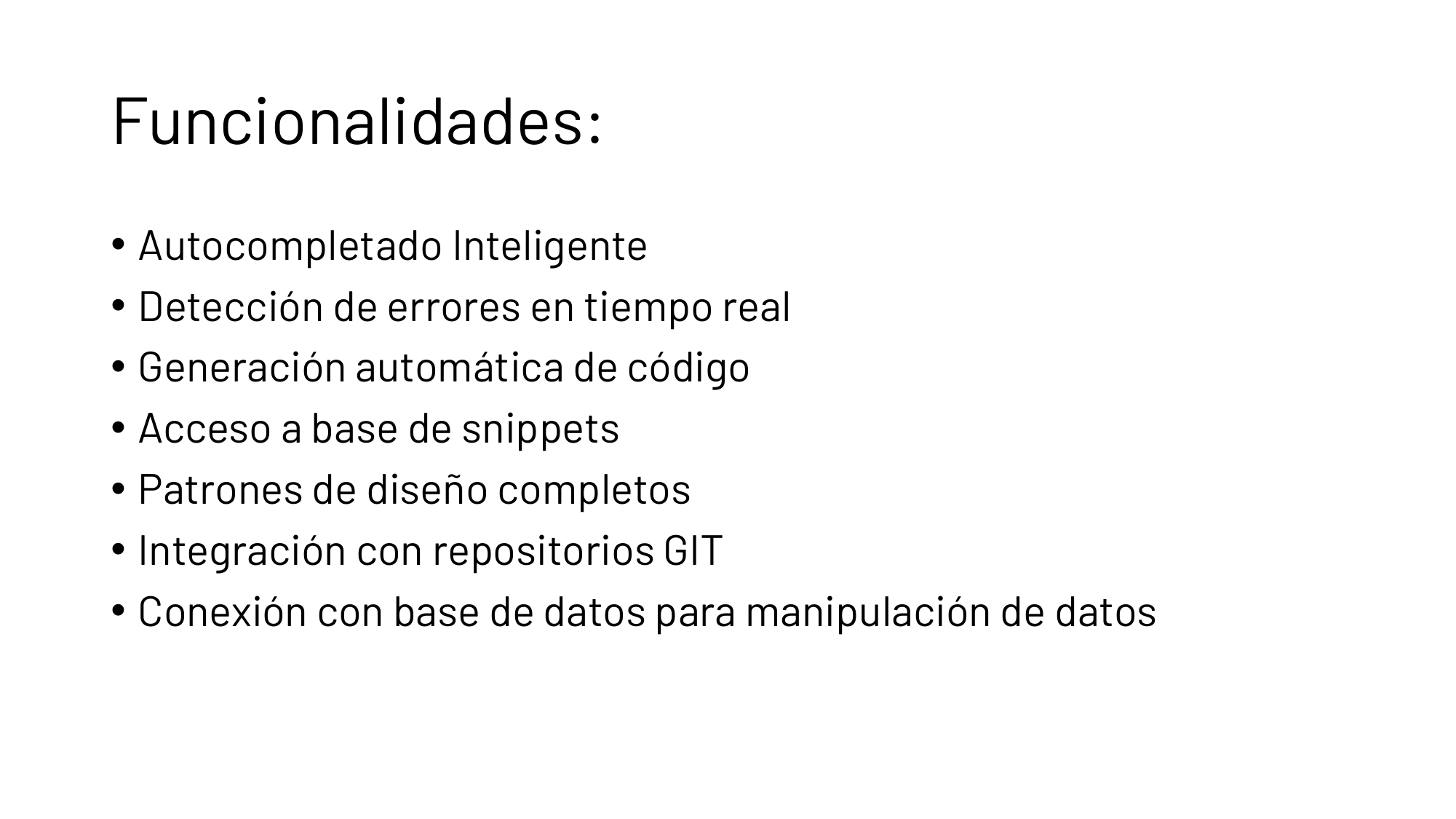

# Funcionalidades:
Autocompletado Inteligente
Detección de errores en tiempo real
Generación automática de código
Acceso a base de snippets
Patrones de diseño completos
Integración con repositorios GIT
Conexión con base de datos para manipulación de datos